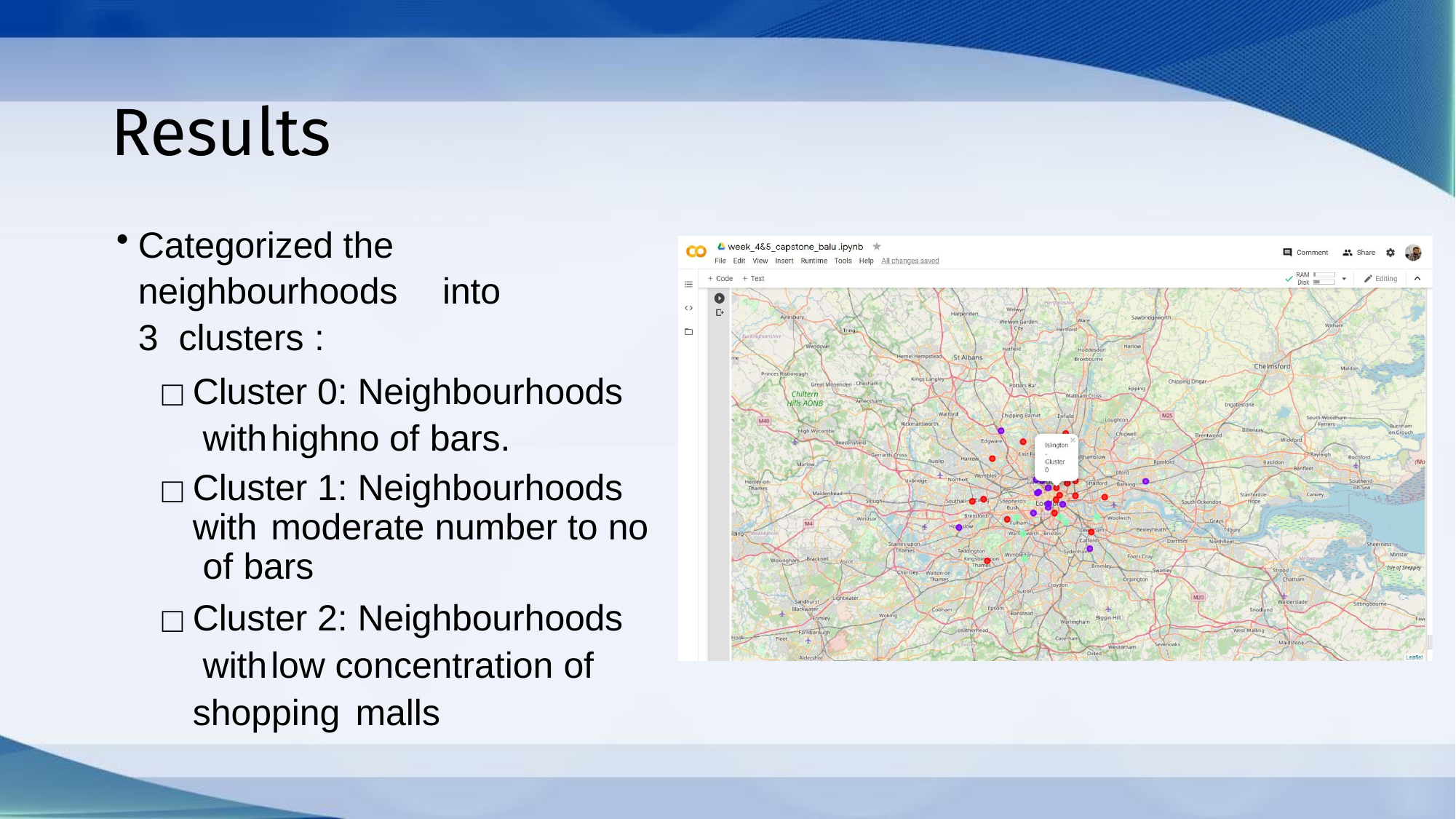

# Results
Categorized the  neighbourhoods	into 3  clusters :
Cluster 0: Neighbourhoods  with	highno of bars.
Cluster 1: Neighbourhoods  with	moderate number to no  of bars
Cluster 2: Neighbourhoods  with	low concentration of  shopping	malls